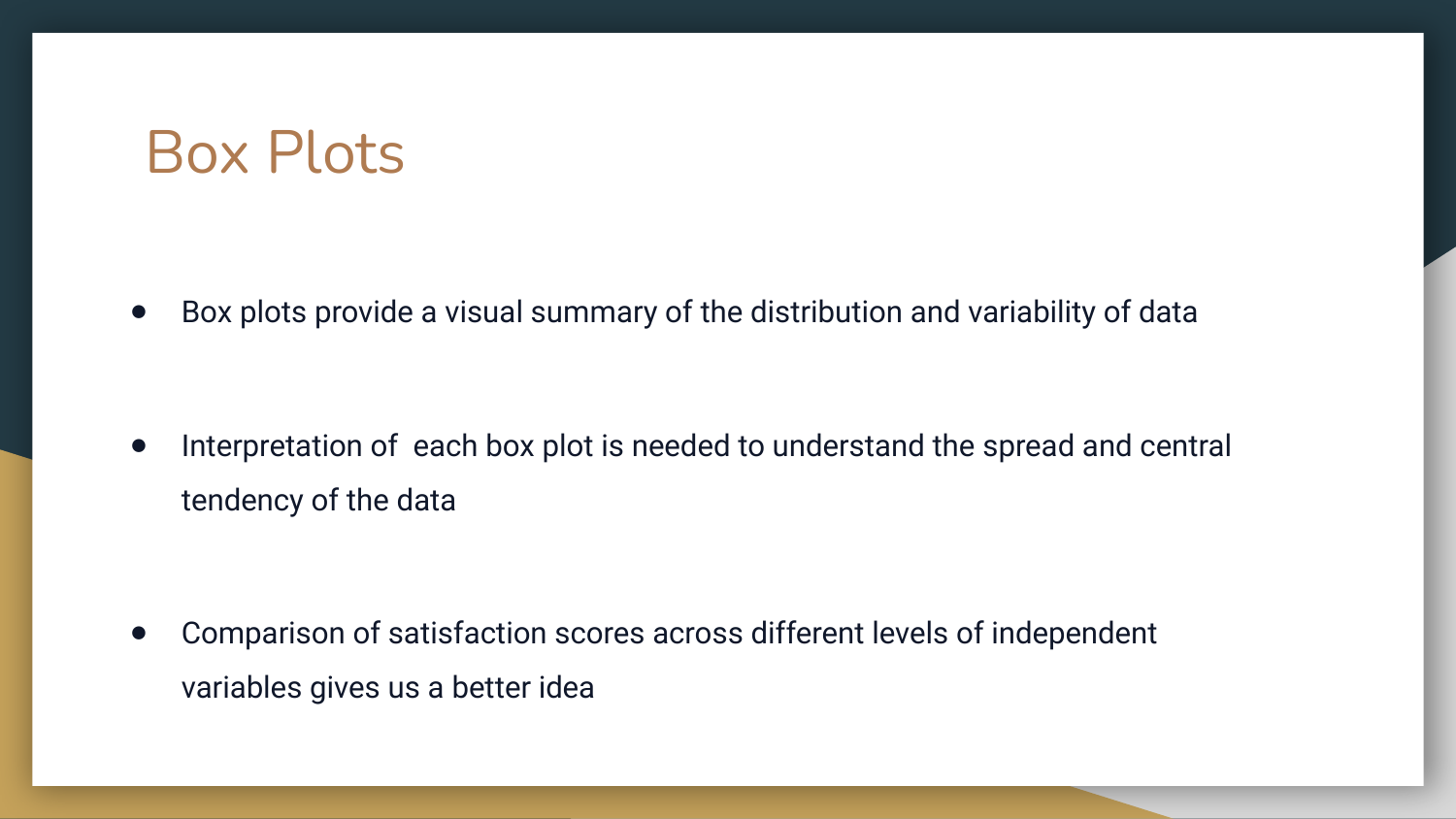

# Box Plots

Box plots provide a visual summary of the distribution and variability of data

Interpretation of  each box plot is needed to understand the spread and central tendency of the data

Comparison of satisfaction scores across different levels of independent variables gives us a better idea